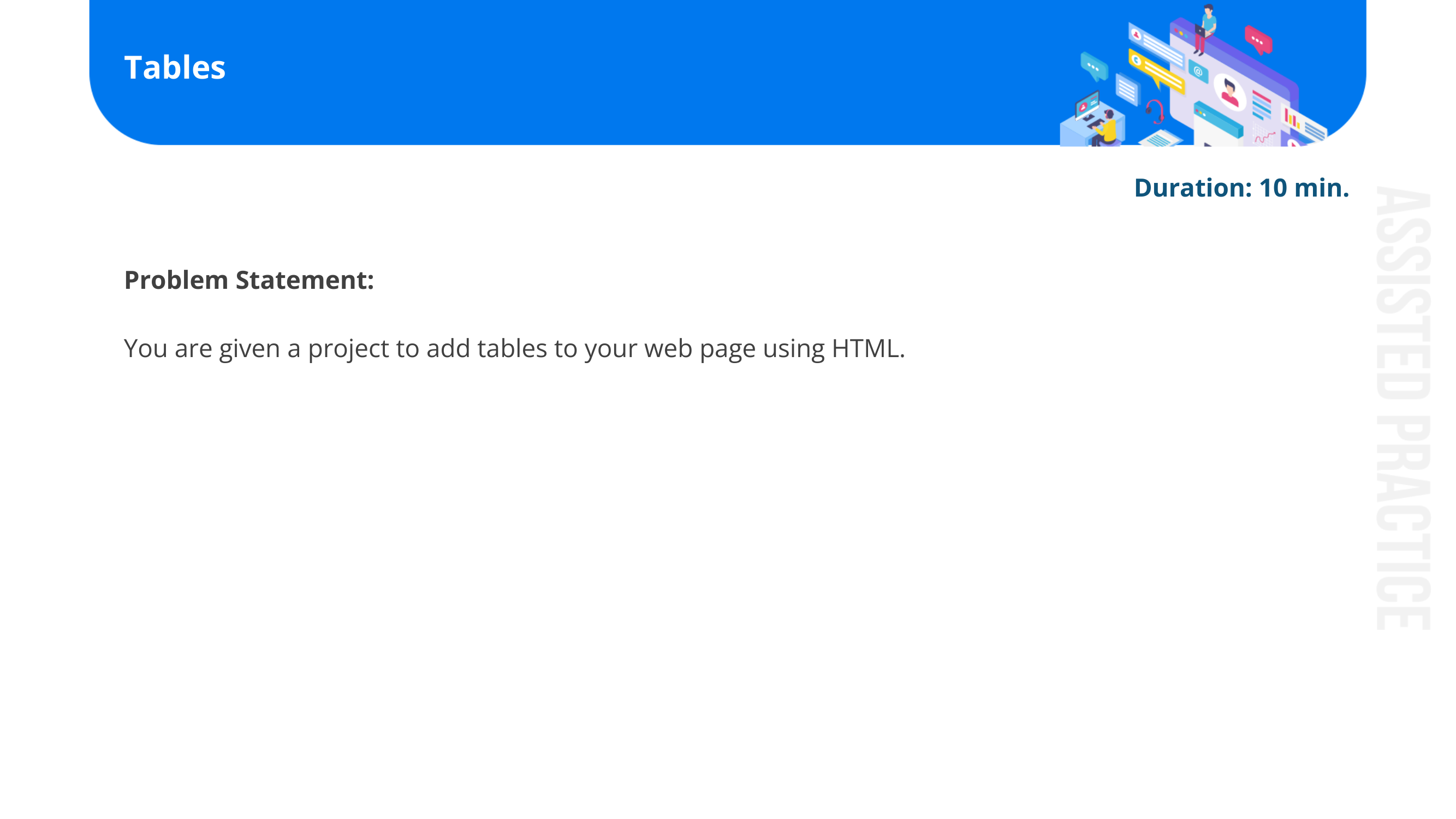

# Tables
Duration: 10 min.
Problem Statement:

You are given a project to add tables to your web page using HTML.